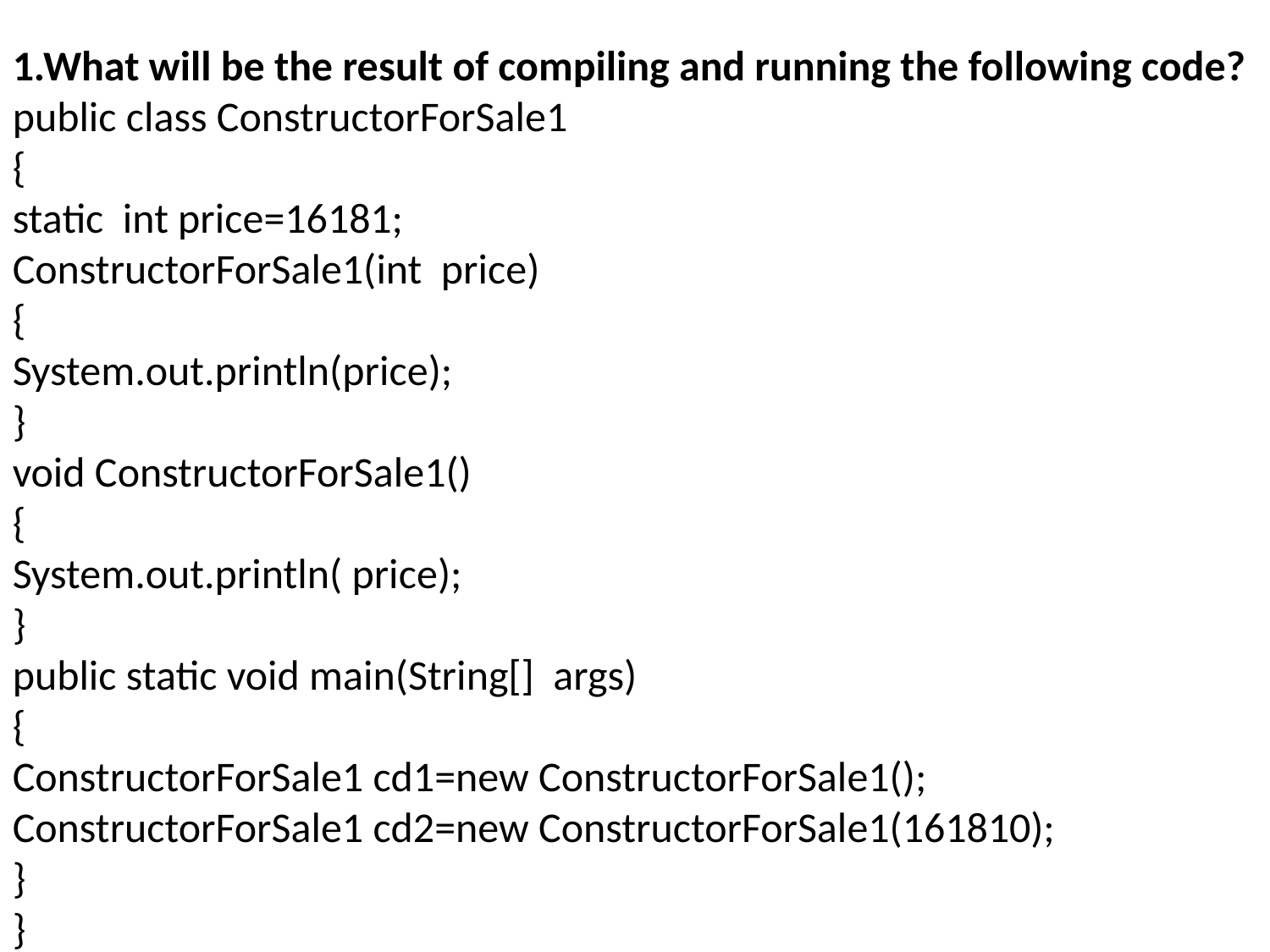

12/1/13
2
CS/IS F301
1.What will be the result of compiling and running the following code?
public class ConstructorForSale1
{
static  int price=16181;
ConstructorForSale1(int  price)
{
System.out.println(price);
}
void ConstructorForSale1()
{
System.out.println( price);
}
public static void main(String[]  args)
{
ConstructorForSale1 cd1=new ConstructorForSale1();
ConstructorForSale1 cd2=new ConstructorForSale1(161810);
}
}